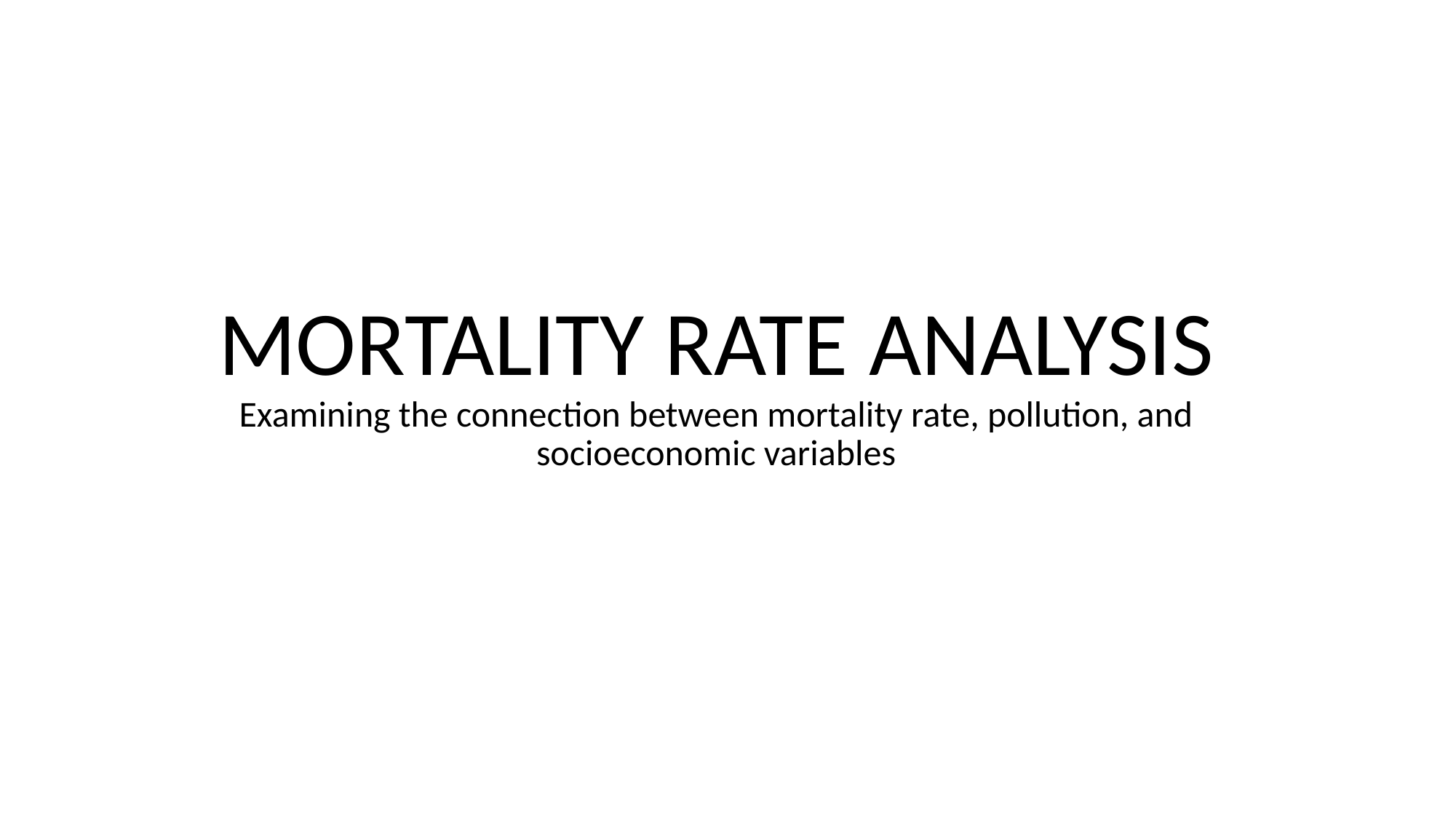

# MORTALITY RATE ANALYSIS Examining the connection between mortality rate, pollution, and socioeconomic variables